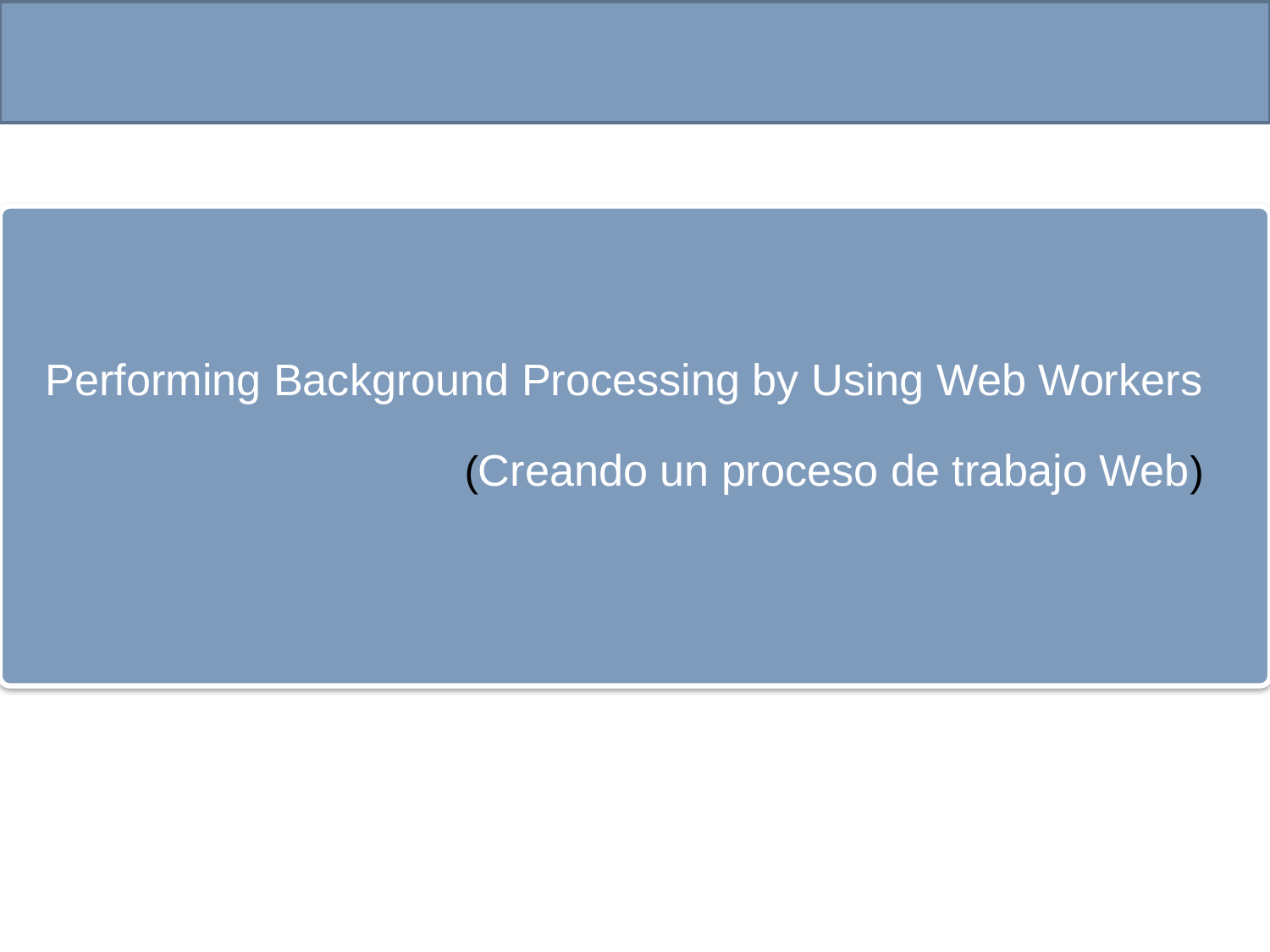

# Performing Background Processing by Using Web Workers (Creando un proceso de trabajo Web)